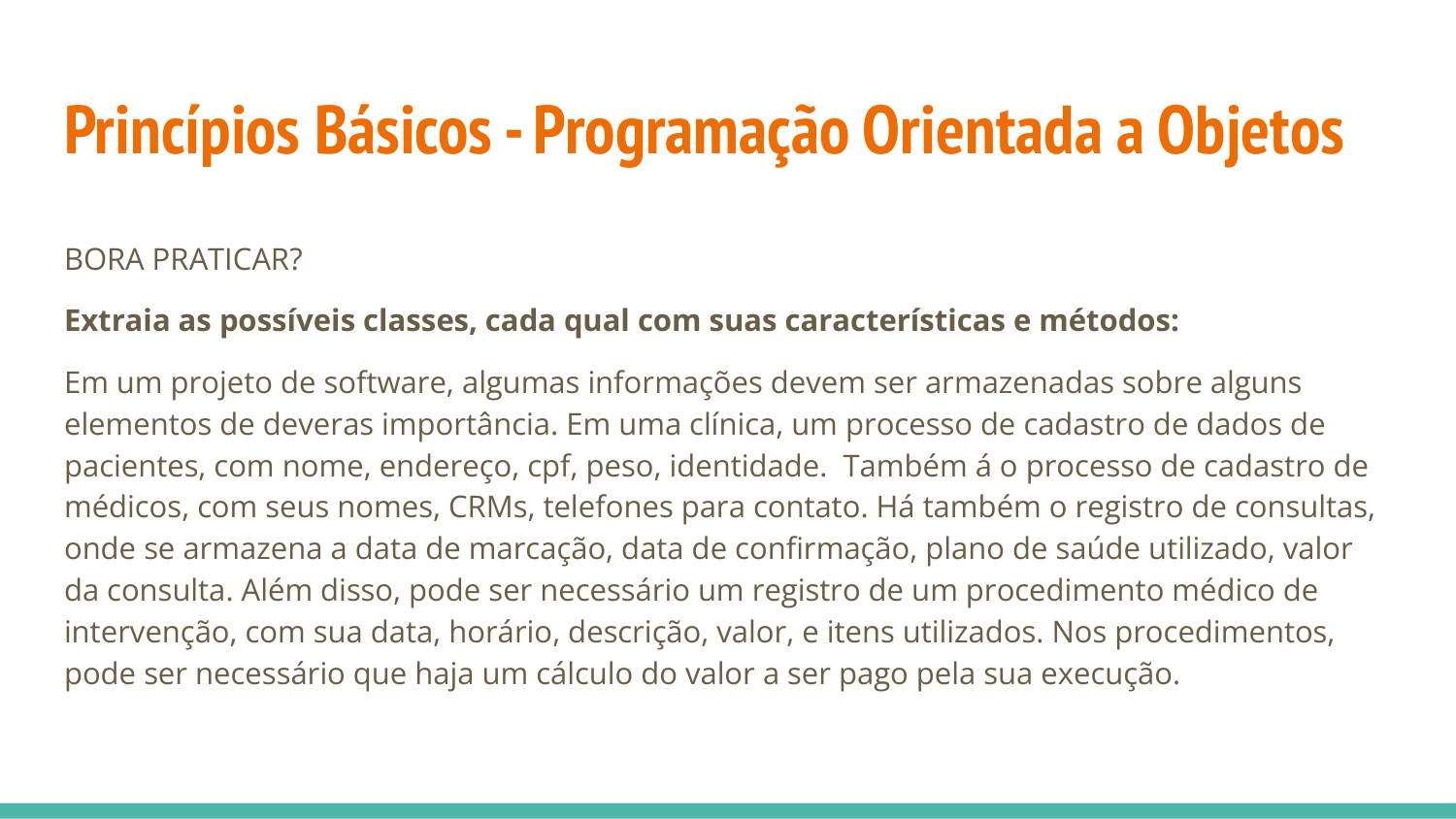

# Princípios Básicos - Programação Orientada a Objetos
BORA PRATICAR?
Extraia as possíveis classes, cada qual com suas características e métodos:
Em um projeto de software, algumas informações devem ser armazenadas sobre alguns elementos de deveras importância. Em uma clínica, um processo de cadastro de dados de pacientes, com nome, endereço, cpf, peso, identidade.  Também á o processo de cadastro de médicos, com seus nomes, CRMs, telefones para contato. Há também o registro de consultas, onde se armazena a data de marcação, data de confirmação, plano de saúde utilizado, valor da consulta. Além disso, pode ser necessário um registro de um procedimento médico de intervenção, com sua data, horário, descrição, valor, e itens utilizados. Nos procedimentos, pode ser necessário que haja um cálculo do valor a ser pago pela sua execução.